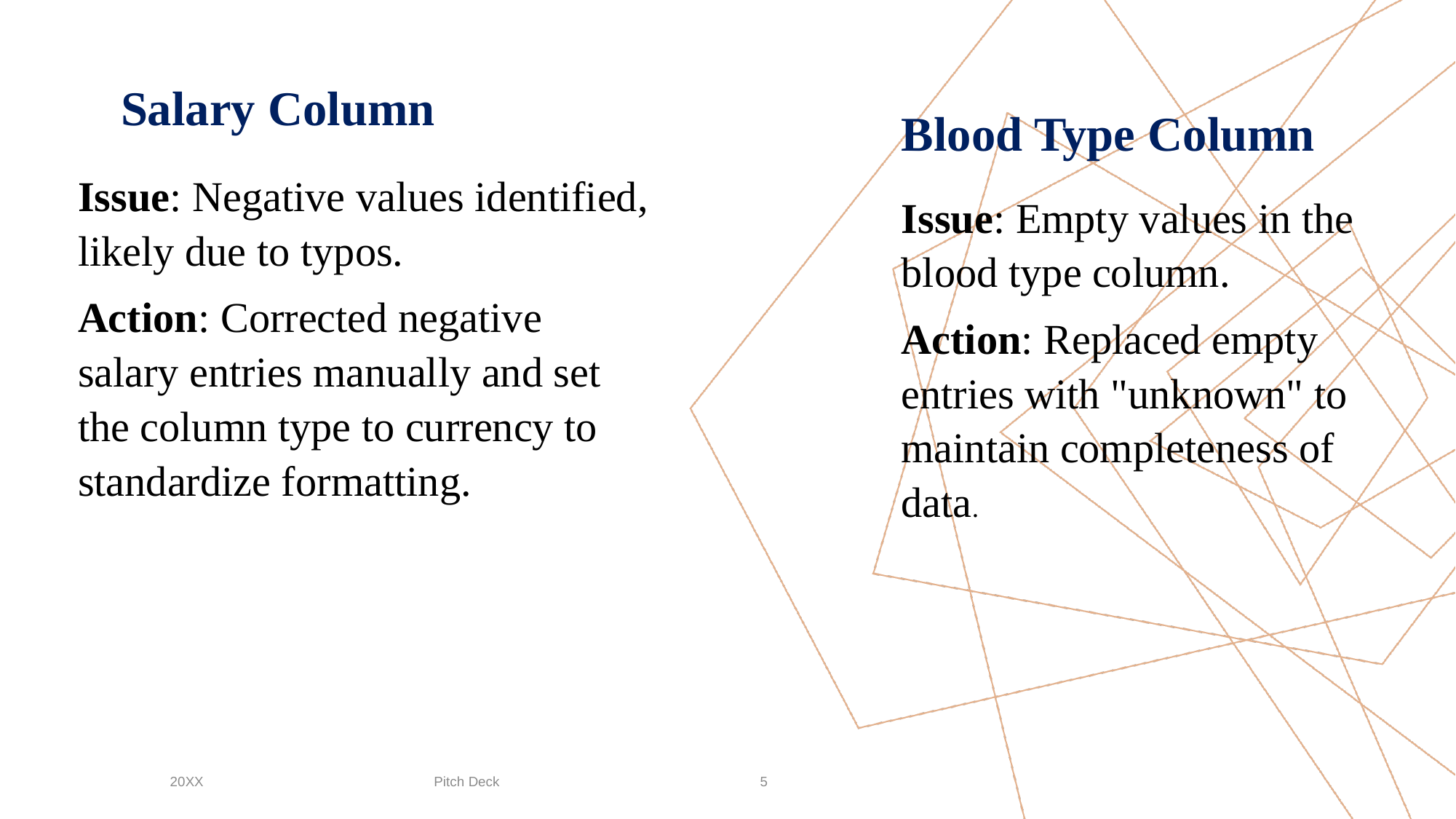

Salary Column
Blood Type Column
Issue: Negative values identified, likely due to typos.
Action: Corrected negative salary entries manually and set the column type to currency to standardize formatting.
Issue: Empty values in the blood type column.
Action: Replaced empty entries with "unknown" to maintain completeness of data.
Pitch Deck
20XX
5